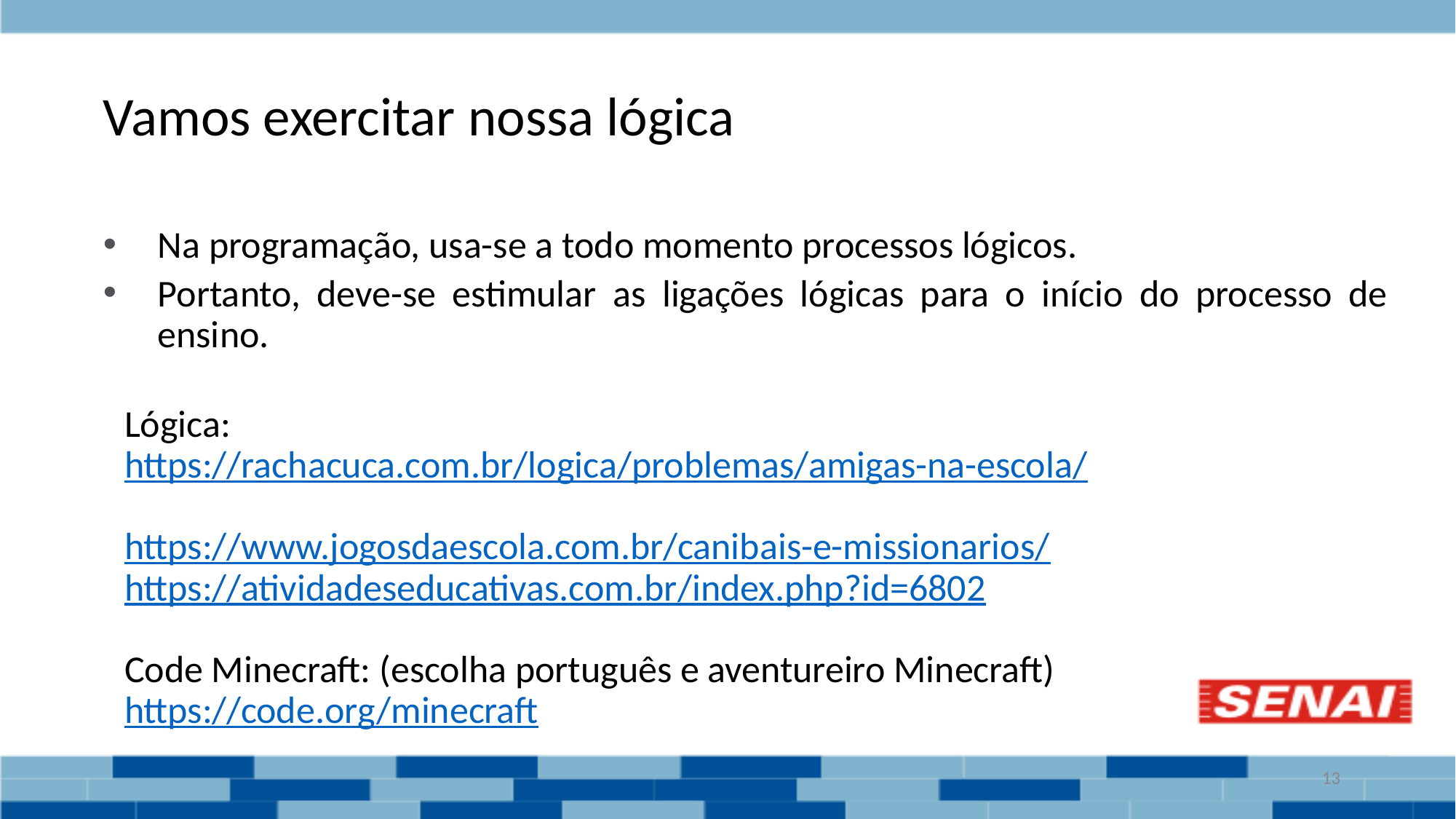

# Vamos exercitar nossa lógica
Na programação, usa-se a todo momento processos lógicos.
Portanto, deve-se estimular as ligações lógicas para o início do processo de ensino.

Lógica:
https://rachacuca.com.br/logica/problemas/amigas-na-escola/

https://www.jogosdaescola.com.br/canibais-e-missionarios/
https://atividadeseducativas.com.br/index.php?id=6802

Code Minecraft: (escolha português e aventureiro Minecraft)
https://code.org/minecraft
13